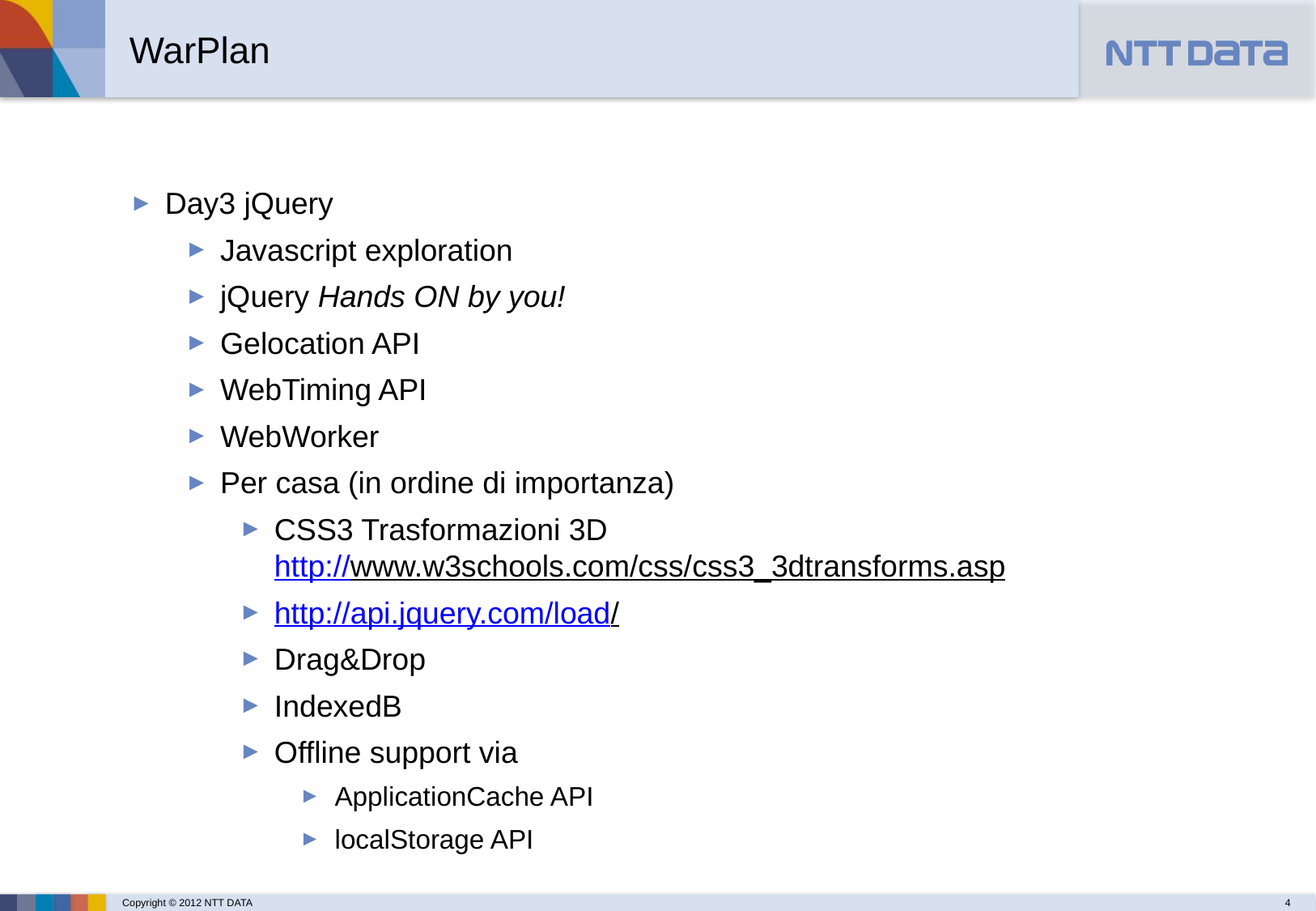

WarPlan
Day3 jQuery
Javascript exploration
jQuery Hands ON by you!
Gelocation API
WebTiming API
WebWorker
Per casa (in ordine di importanza)
CSS3 Trasformazioni 3D
http://www.w3schools.com/css/css3_3dtransforms.asp
http://api.jquery.com/load/
Drag&Drop
IndexedB
Offline support via
ApplicationCache API
localStorage API